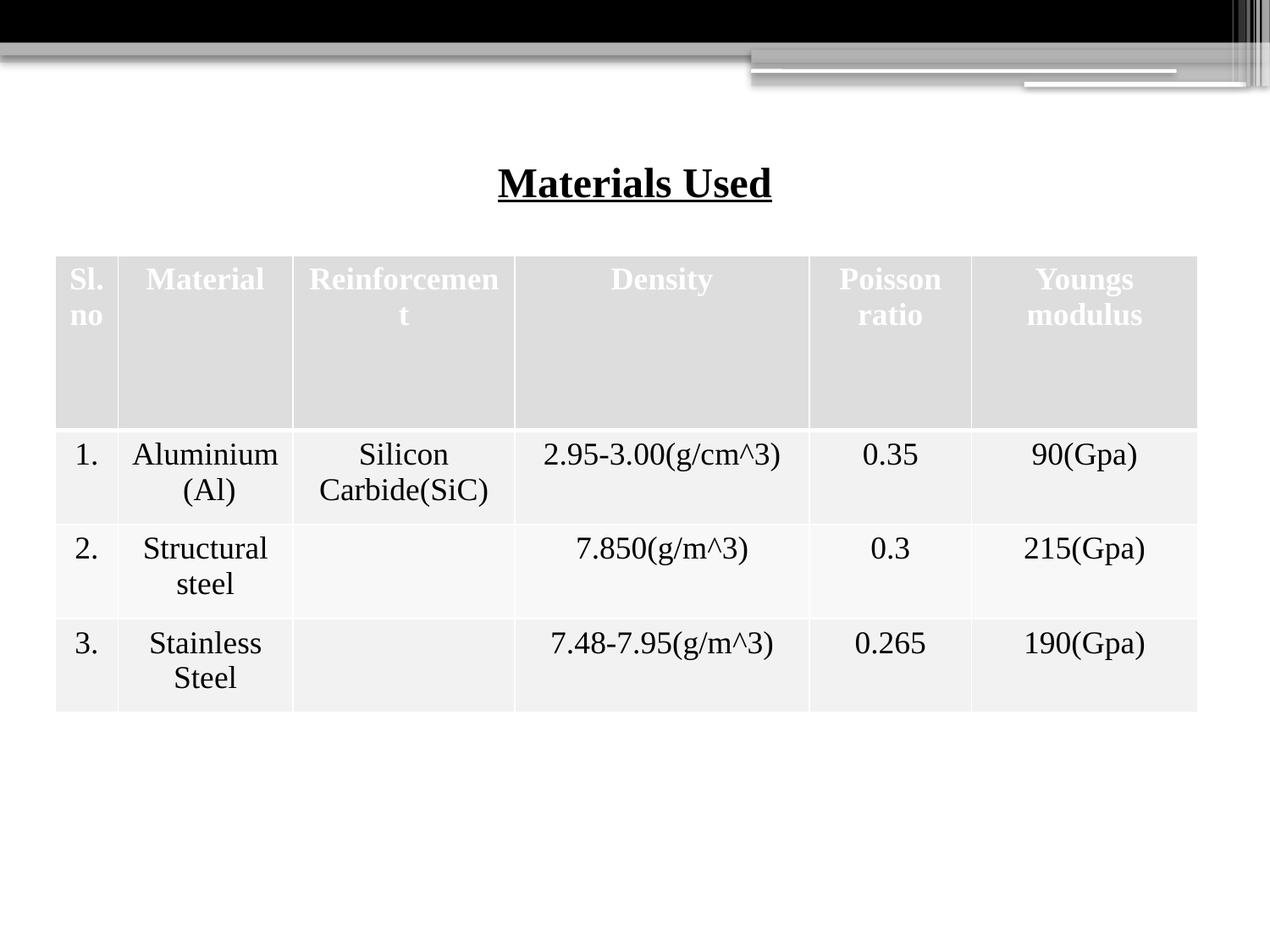

Materials Used
| Sl. no | Material | Reinforcement | Density | Poisson ratio | Youngs modulus |
| --- | --- | --- | --- | --- | --- |
| 1. | Aluminium (Al) | Silicon Carbide(SiC) | 2.95-3.00(g/cm^3) | 0.35 | 90(Gpa) |
| 2. | Structural steel |  | 7.850(g/m^3) | 0.3 | 215(Gpa) |
| 3. | Stainless Steel |  | 7.48-7.95(g/m^3) | 0.265 | 190(Gpa) |